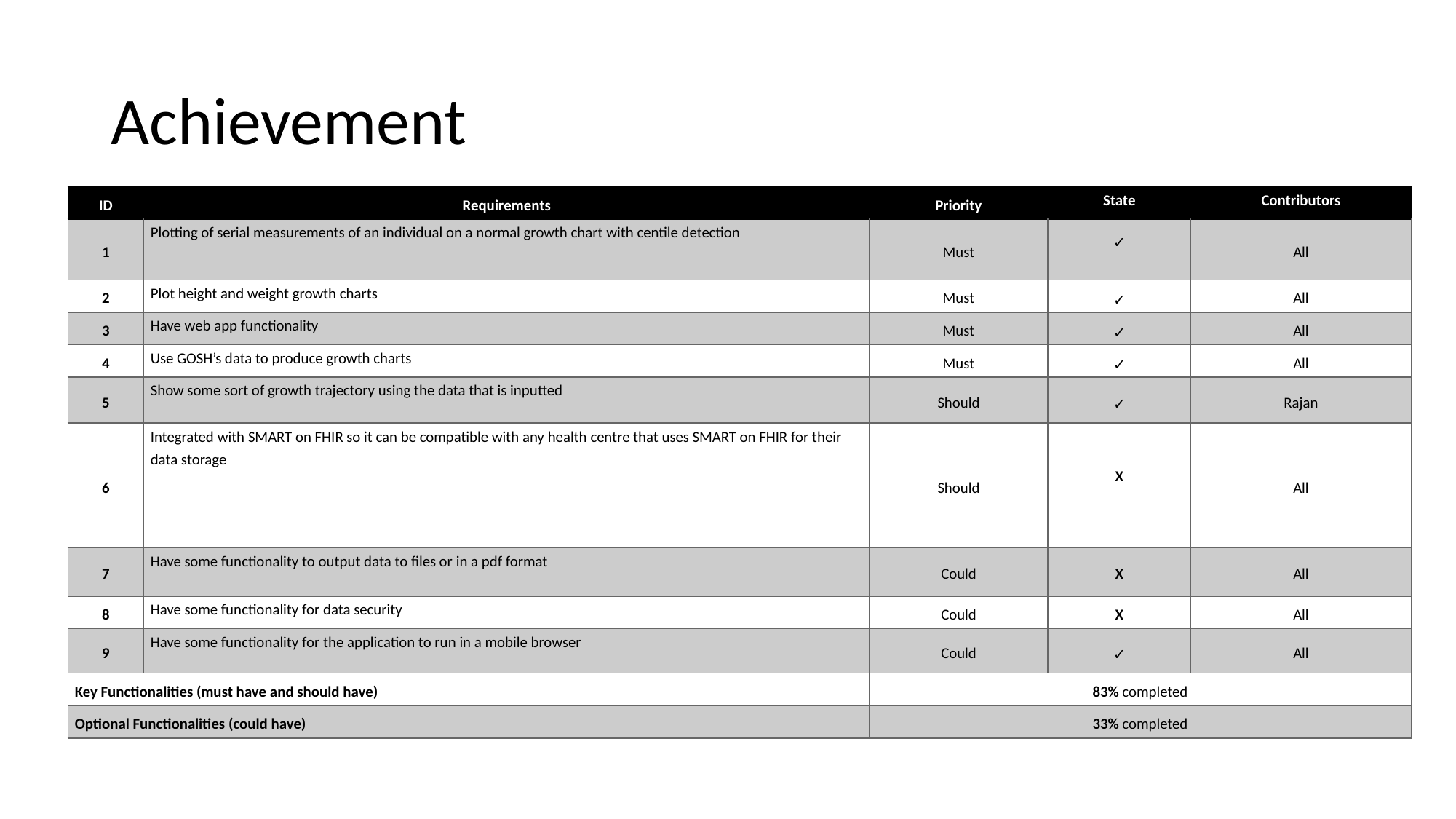

# Achievement
| ID | Requirements | Priority | State | Contributors |
| --- | --- | --- | --- | --- |
| 1 | Plotting of serial measurements of an individual on a normal growth chart with centile detection | Must | ✓ | All |
| 2 | Plot height and weight growth charts | Must | ✓ | All |
| 3 | Have web app functionality | Must | ✓ | All |
| 4 | Use GOSH’s data to produce growth charts | Must | ✓ | All |
| 5 | Show some sort of growth trajectory using the data that is inputted | Should | ✓ | Rajan |
| 6 | Integrated with SMART on FHIR so it can be compatible with any health centre that uses SMART on FHIR for their data storage | Should | X | All |
| 7 | Have some functionality to output data to files or in a pdf format | Could | X | All |
| 8 | Have some functionality for data security | Could | X | All |
| 9 | Have some functionality for the application to run in a mobile browser | Could | ✓ | All |
| Key Functionalities (must have and should have) |  | 83% completed |  |  |
| Optional Functionalities (could have) |  | 33% completed |  |  |